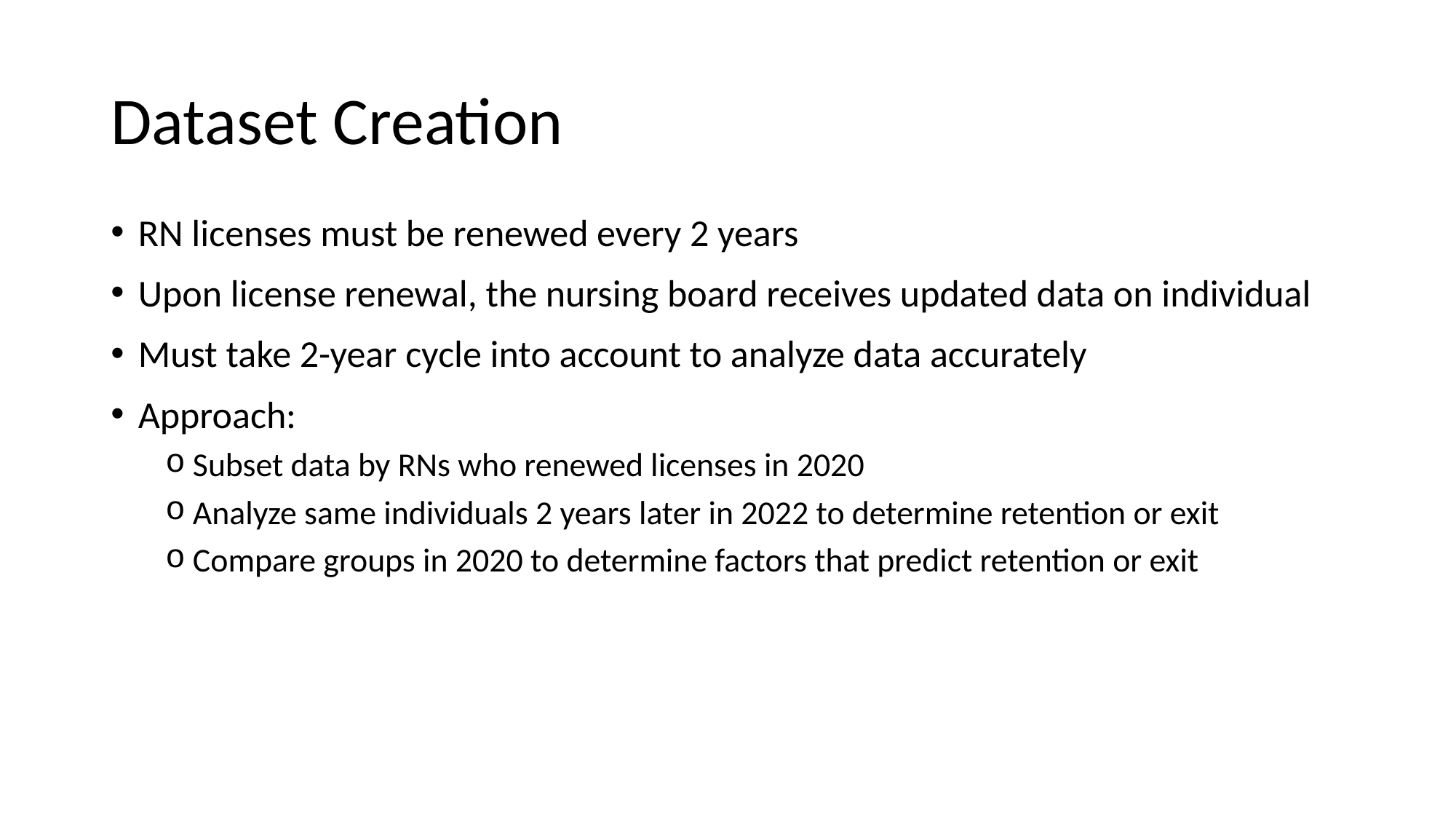

# Dataset Creation
RN licenses must be renewed every 2 years
Upon license renewal, the nursing board receives updated data on individual
Must take 2-year cycle into account to analyze data accurately
Approach:
Subset data by RNs who renewed licenses in 2020
Analyze same individuals 2 years later in 2022 to determine retention or exit
Compare groups in 2020 to determine factors that predict retention or exit